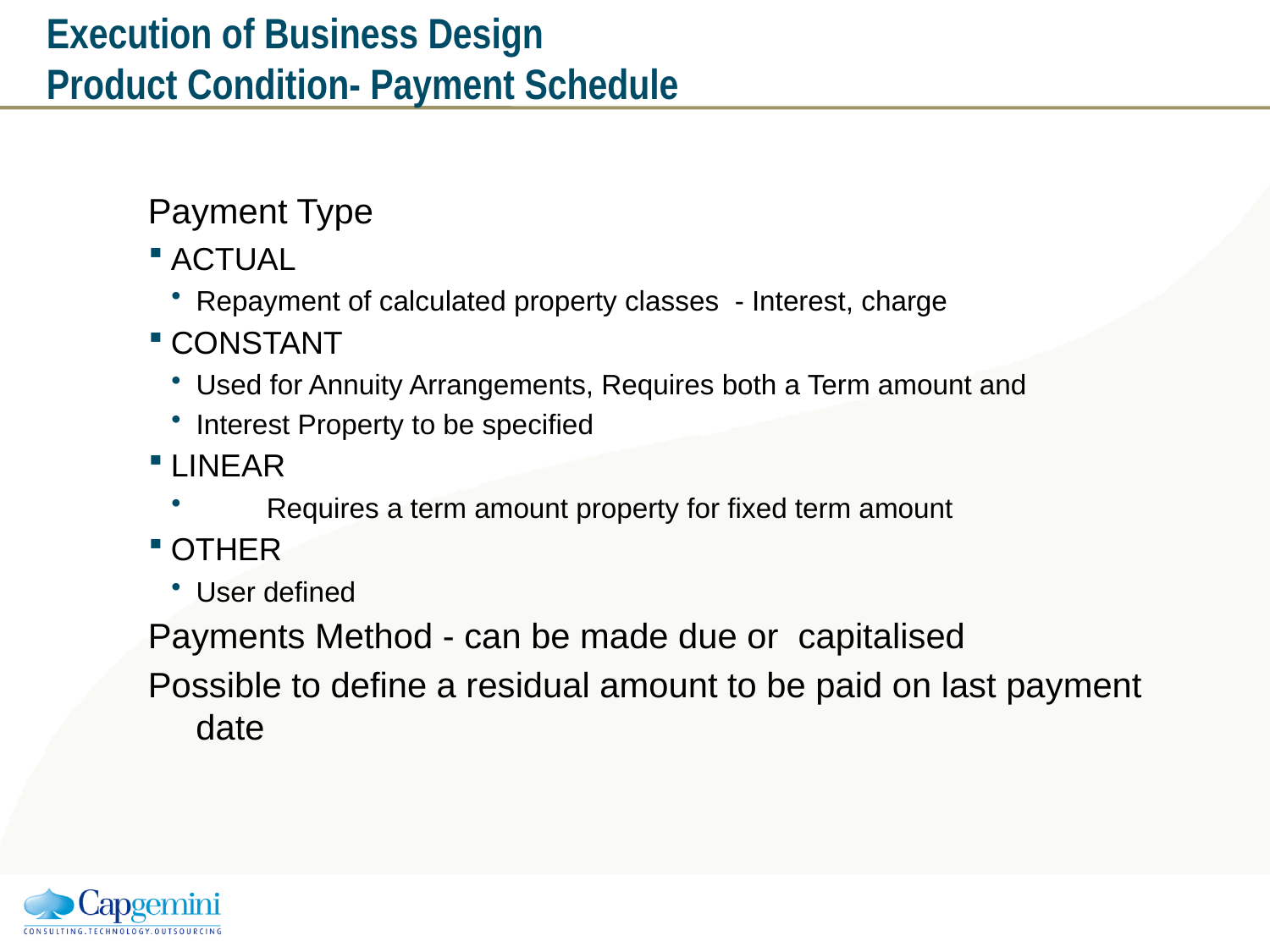

# Execution of Business Design Product Condition- Payment Schedule
Payment Type
ACTUAL
Repayment of calculated property classes  - Interest, charge
CONSTANT
Used for Annuity Arrangements, Requires both a Term amount and
Interest Property to be specified
LINEAR
         Requires a term amount property for fixed term amount
OTHER
User defined
Payments Method - can be made due or  capitalised
Possible to define a residual amount to be paid on last payment date